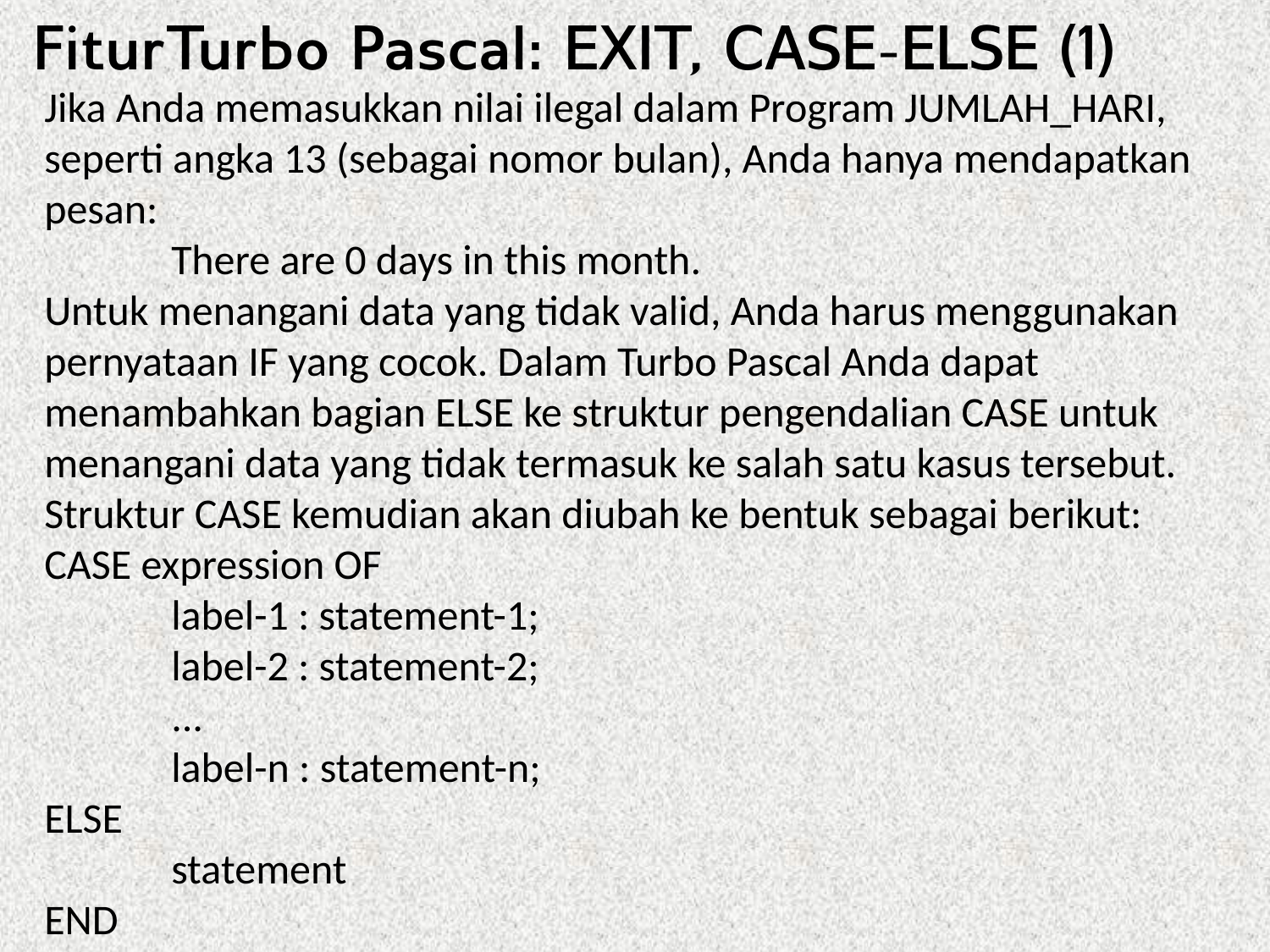

FiturTurbo Pascal: EXIT, CASE-ELSE (1)

Jika Anda memasukkan nilai ilegal dalam Program JUMLAH_HARI, seperti angka 13 (sebagai nomor bulan), Anda hanya mendapatkan pesan:
	There are 0 days in this month.
Untuk menangani data yang tidak valid, Anda harus menggunakan pernyataan IF yang cocok. Dalam Turbo Pascal Anda dapat menambahkan bagian ELSE ke struktur pengendalian CASE untuk menangani data yang tidak termasuk ke salah satu kasus tersebut. Struktur CASE kemudian akan diubah ke bentuk sebagai berikut:
CASE expression OF
	label-1 : statement-1;
	label-2 : statement-2;
	...
	label-n : statement-n;
ELSE
	statement
END